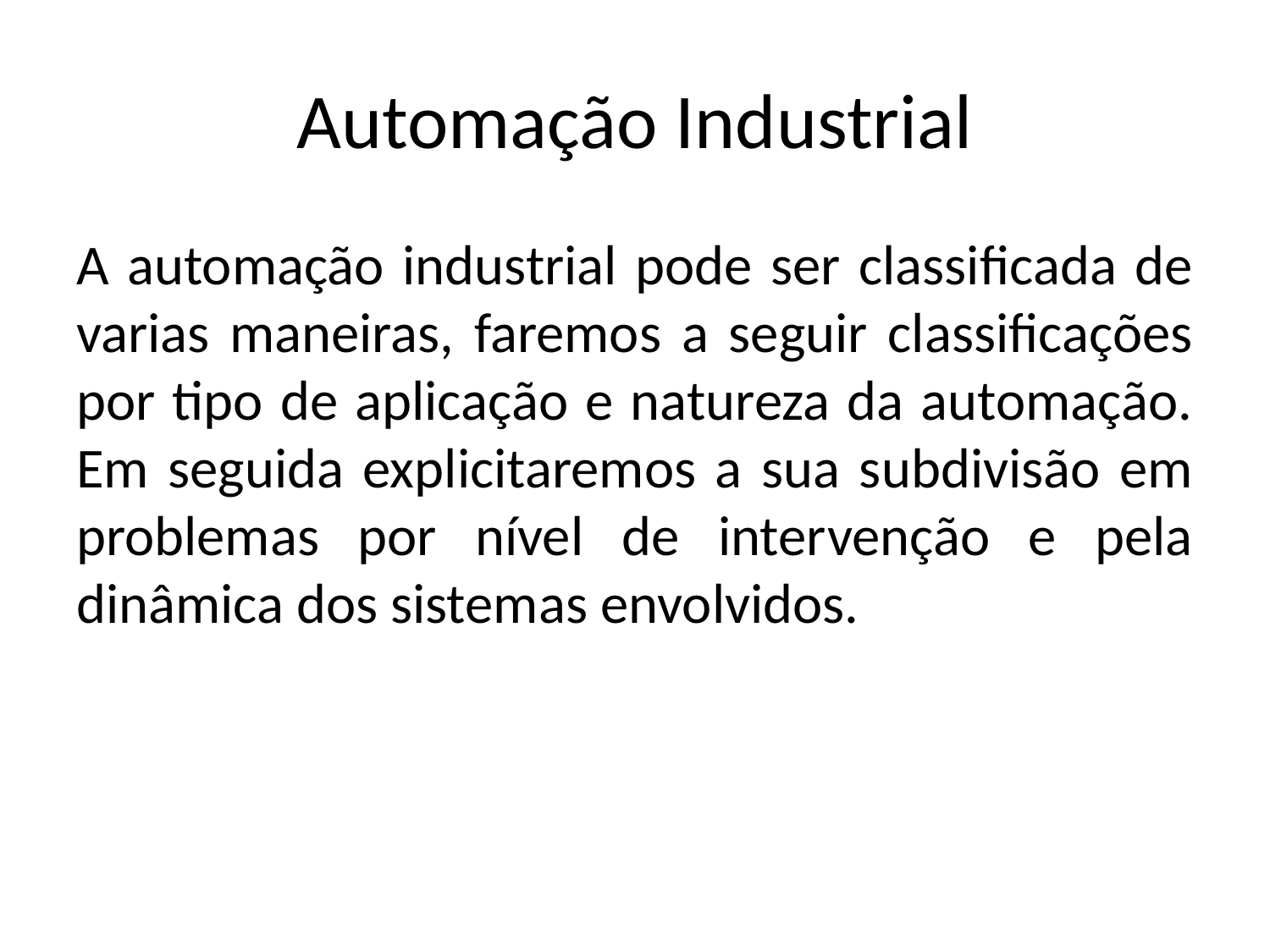

# Automação Industrial
A automação industrial pode ser classificada de varias maneiras, faremos a seguir classificações por tipo de aplicação e natureza da automação. Em seguida explicitaremos a sua subdivisão em problemas por nível de intervenção e pela dinâmica dos sistemas envolvidos.